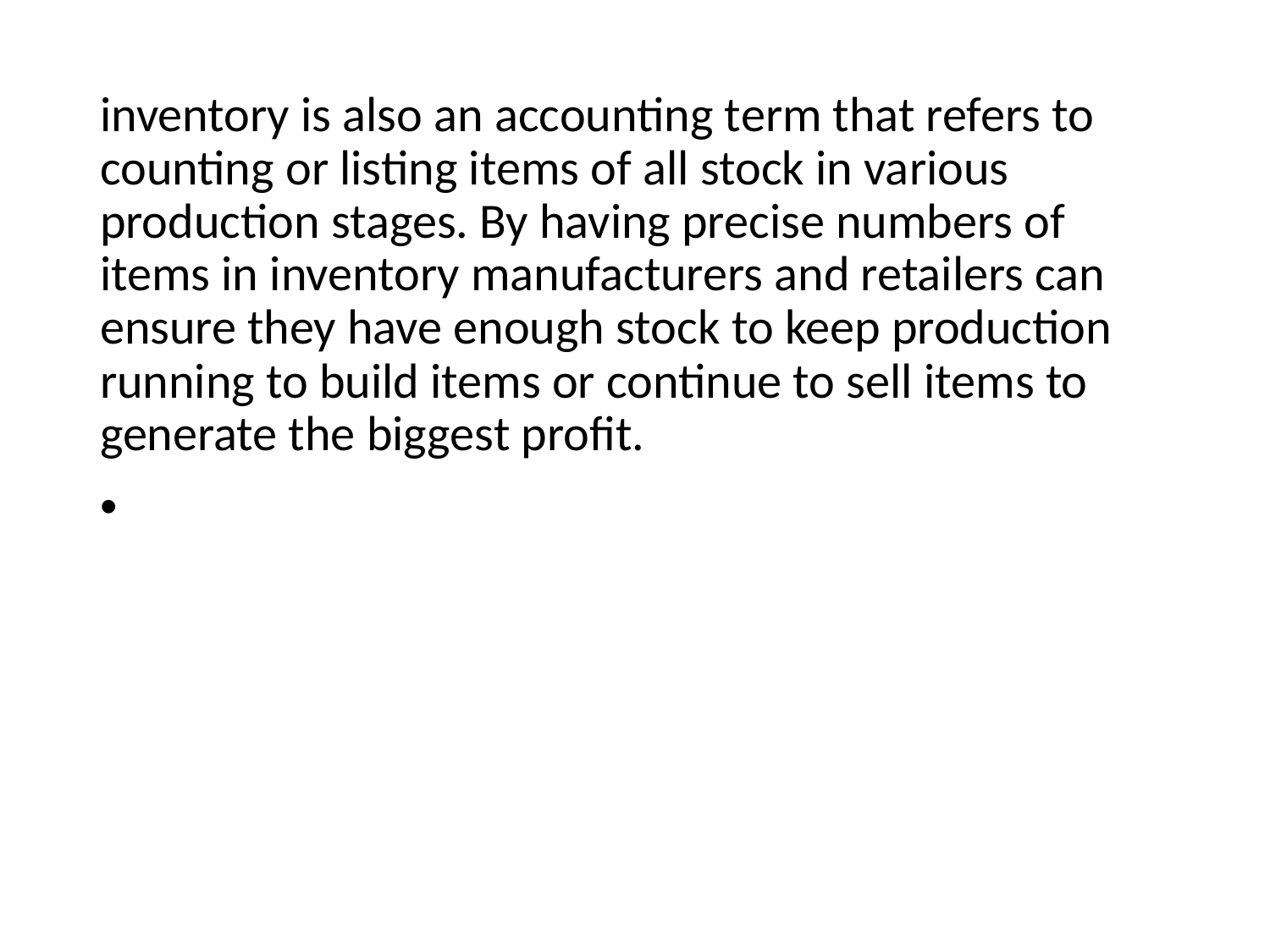

inventory is also an accounting term that refers to counting or listing items of all stock in various production stages. By having precise numbers of items in inventory manufacturers and retailers can ensure they have enough stock to keep production running to build items or continue to sell items to generate the biggest profit.